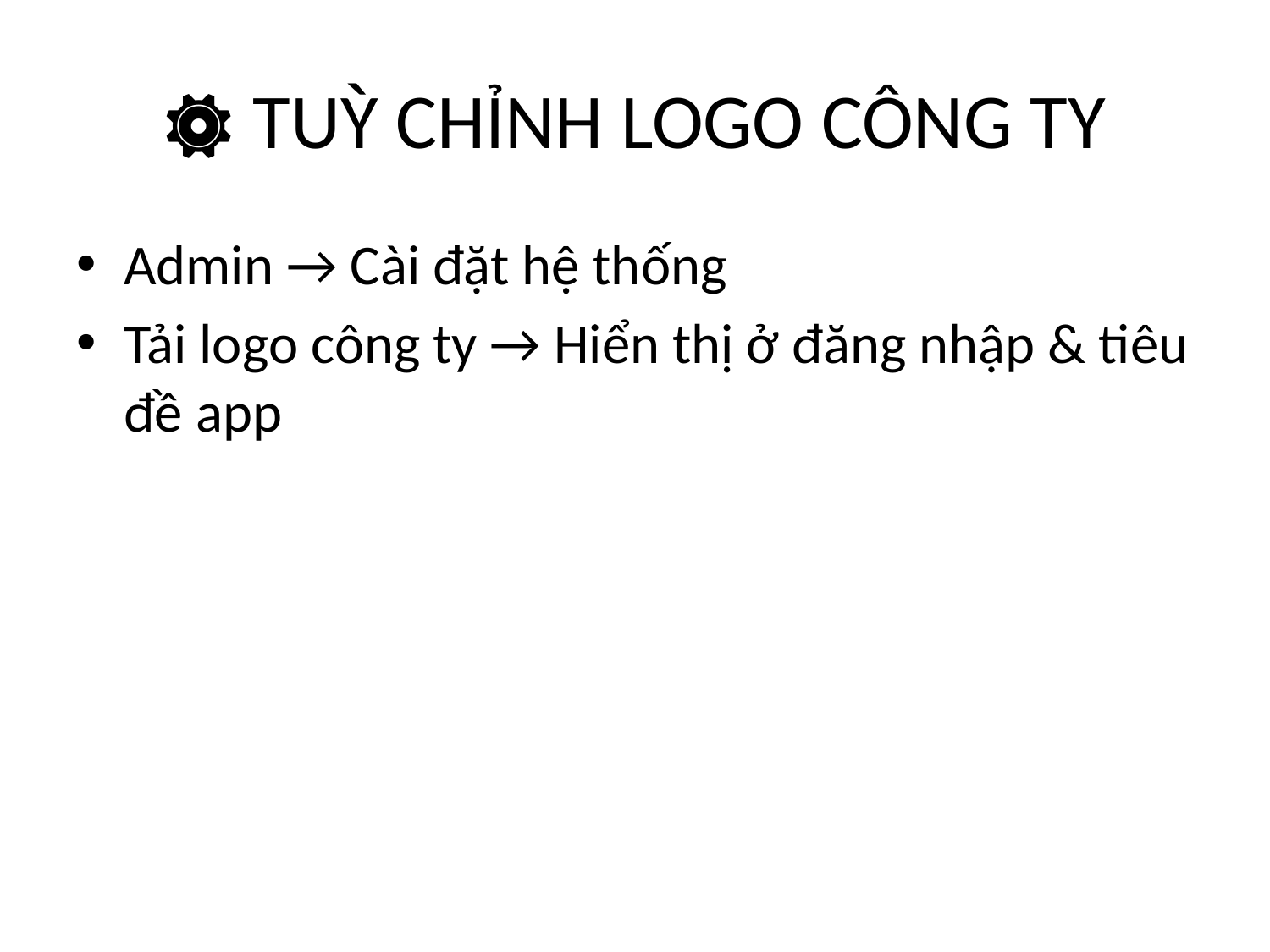

# ⚙️ TUỲ CHỈNH LOGO CÔNG TY
Admin → Cài đặt hệ thống
Tải logo công ty → Hiển thị ở đăng nhập & tiêu đề app